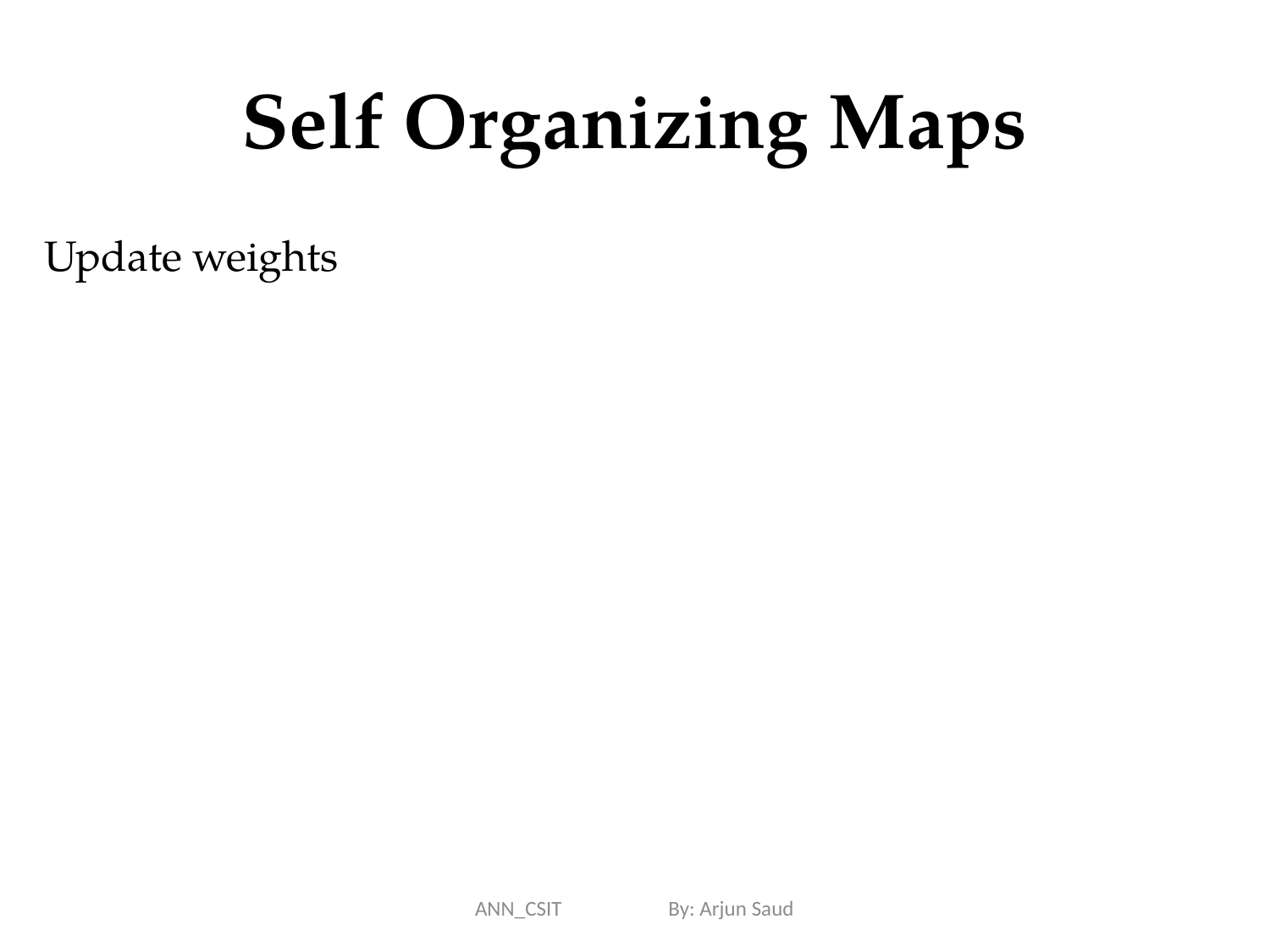

# Self Organizing Maps
Update weights

ANN_CSIT                      By: Arjun Saud